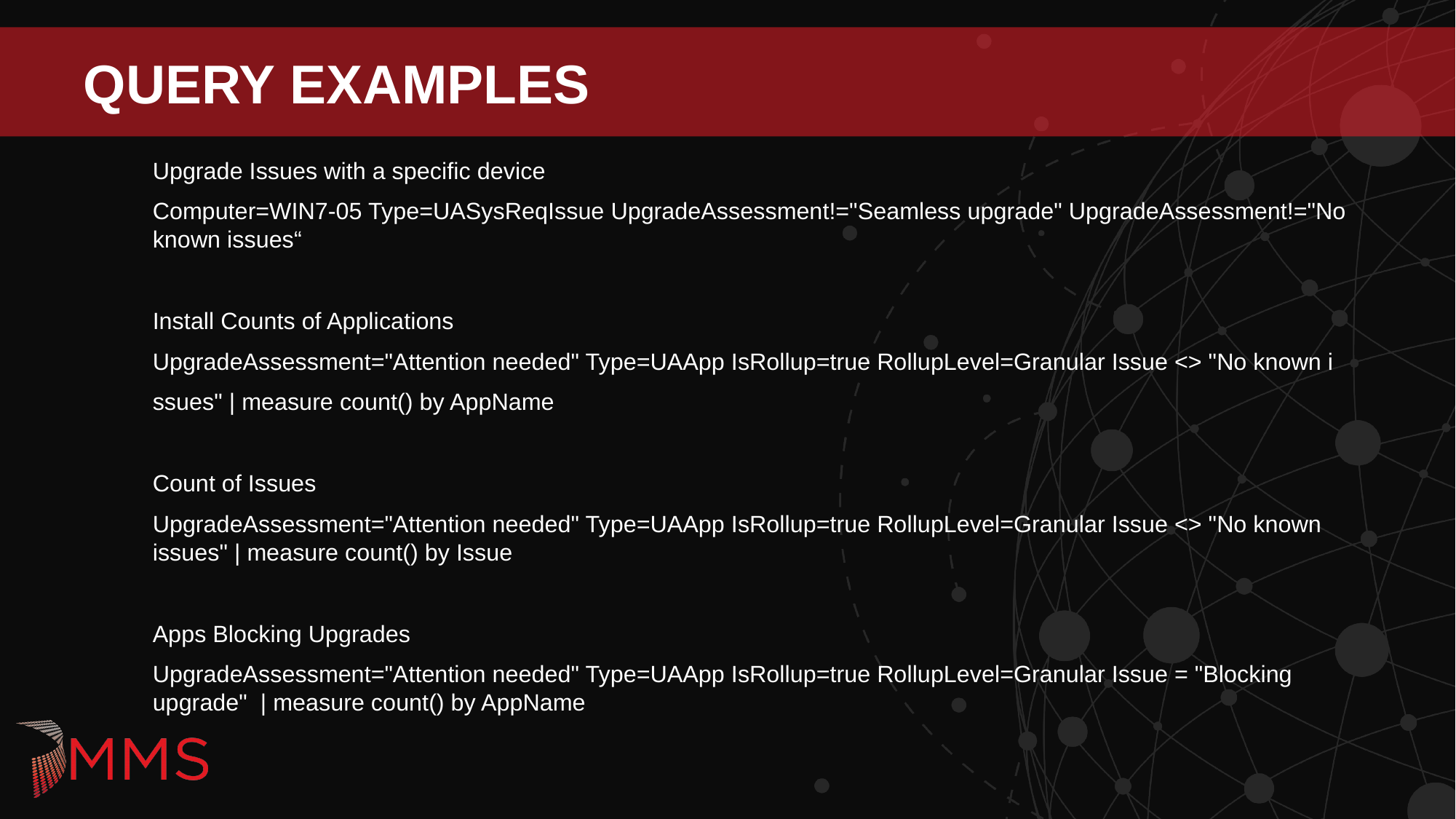

# Query Examples
Upgrade Issues with a specific device
Computer=WIN7-05 Type=UASysReqIssue UpgradeAssessment!="Seamless upgrade" UpgradeAssessment!="No known issues“

Install Counts of Applications
UpgradeAssessment="Attention needed" Type=UAApp IsRollup=true RollupLevel=Granular Issue <> "No known i
ssues" | measure count() by AppName

Count of Issues
UpgradeAssessment="Attention needed" Type=UAApp IsRollup=true RollupLevel=Granular Issue <> "No known issues" | measure count() by Issue

Apps Blocking Upgrades
UpgradeAssessment="Attention needed" Type=UAApp IsRollup=true RollupLevel=Granular Issue = "Blocking upgrade"  | measure count() by AppName